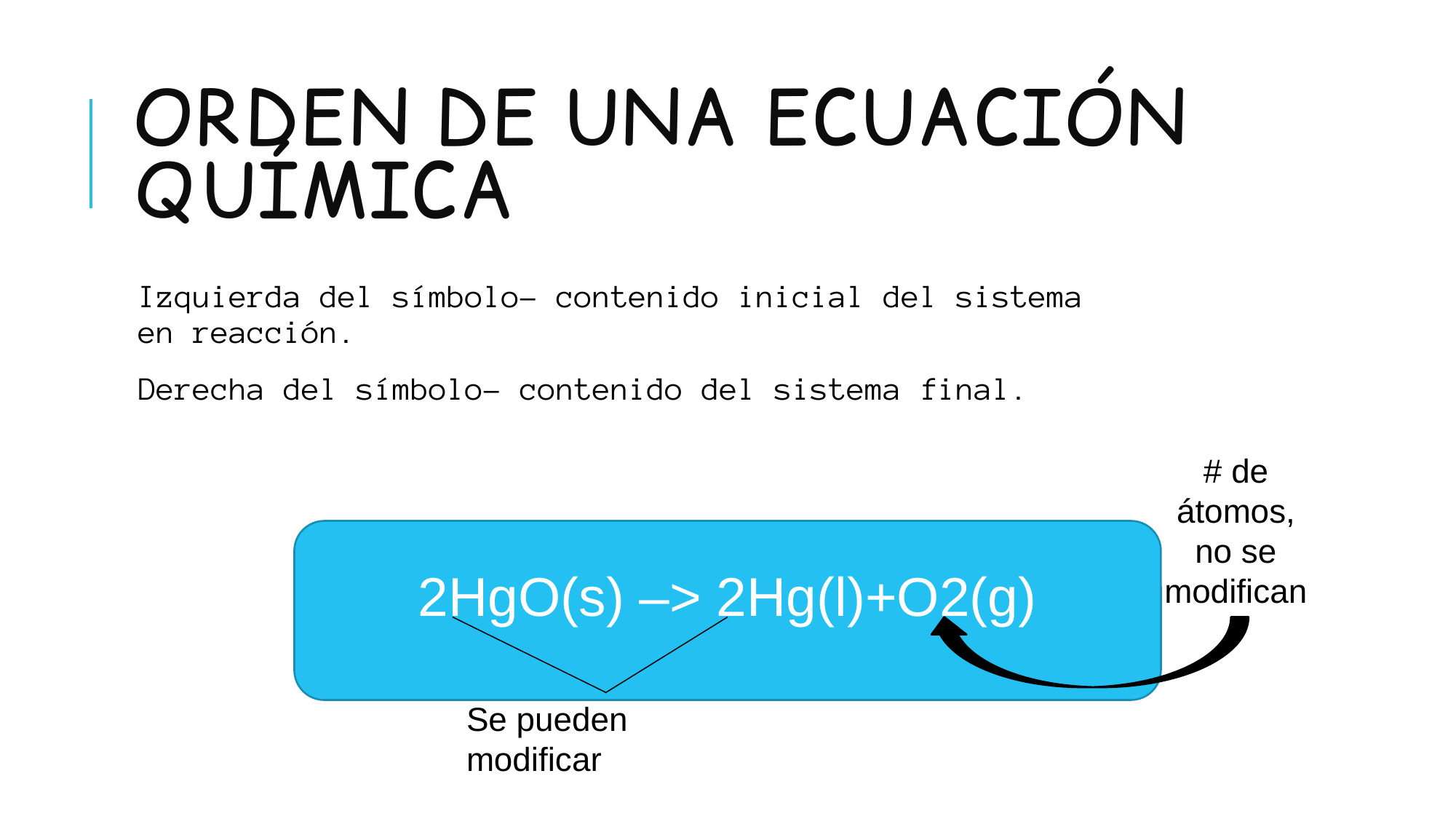

# Orden de una ecuación química
Izquierda del símbolo- contenido inicial del sistema
en reacción.
Derecha del símbolo- contenido del sistema final.

# de átomos, no se modifican

2HgO(s) –> 2Hg(l)+O2(g)

Se pueden modificar